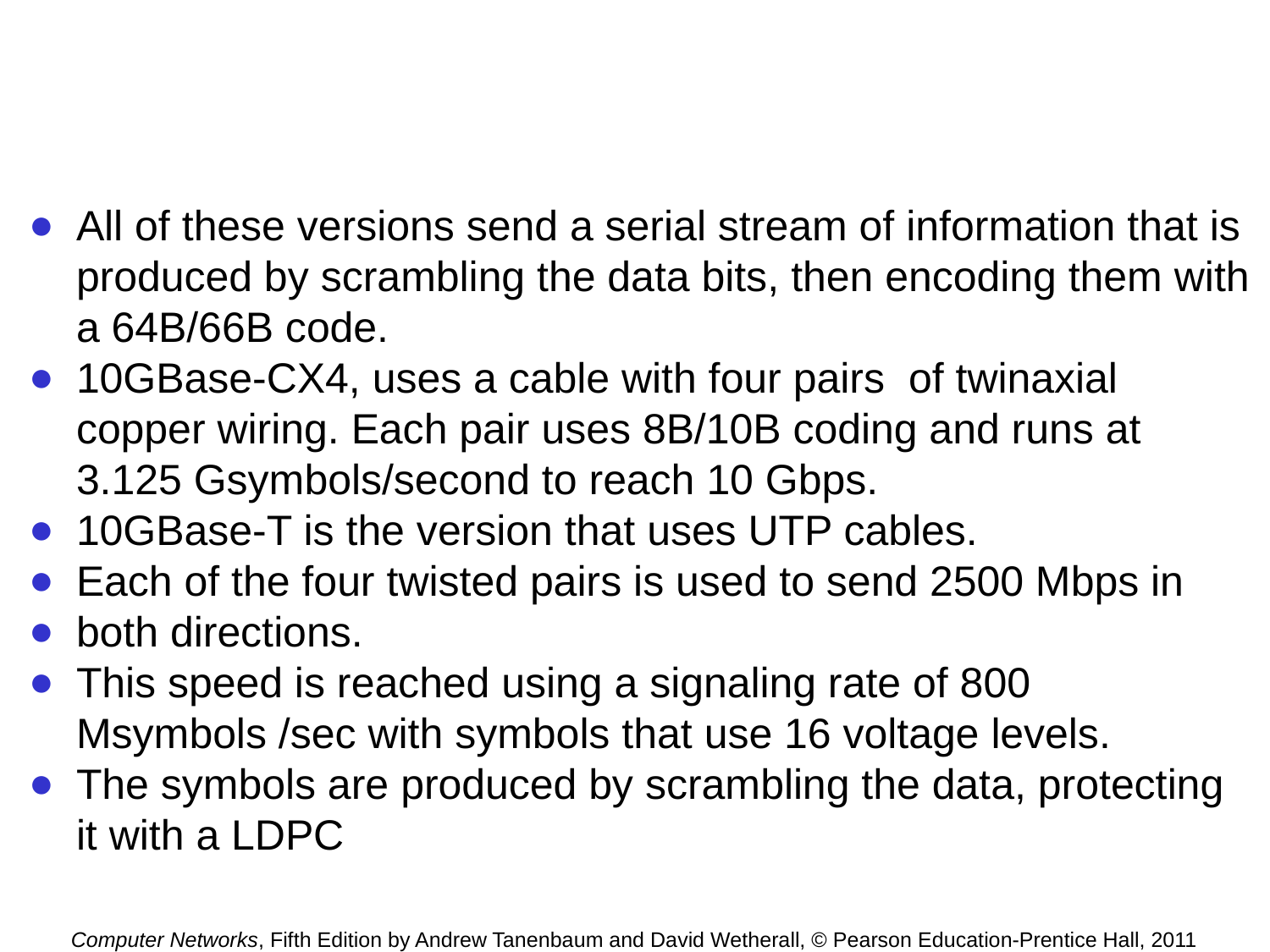

#
All of these versions send a serial stream of information that is produced by scrambling the data bits, then encoding them with a 64B/66B code.
10GBase-CX4, uses a cable with four pairs  of twinaxial copper wiring. Each pair uses 8B/10B coding and runs at 3.125 Gsymbols/second to reach 10 Gbps.
10GBase-T is the version that uses UTP cables.
Each of the four twisted pairs is used to send 2500 Mbps in
both directions.
This speed is reached using a signaling rate of 800 Msymbols /sec with symbols that use 16 voltage levels.
The symbols are produced by scrambling the data, protecting it with a LDPC